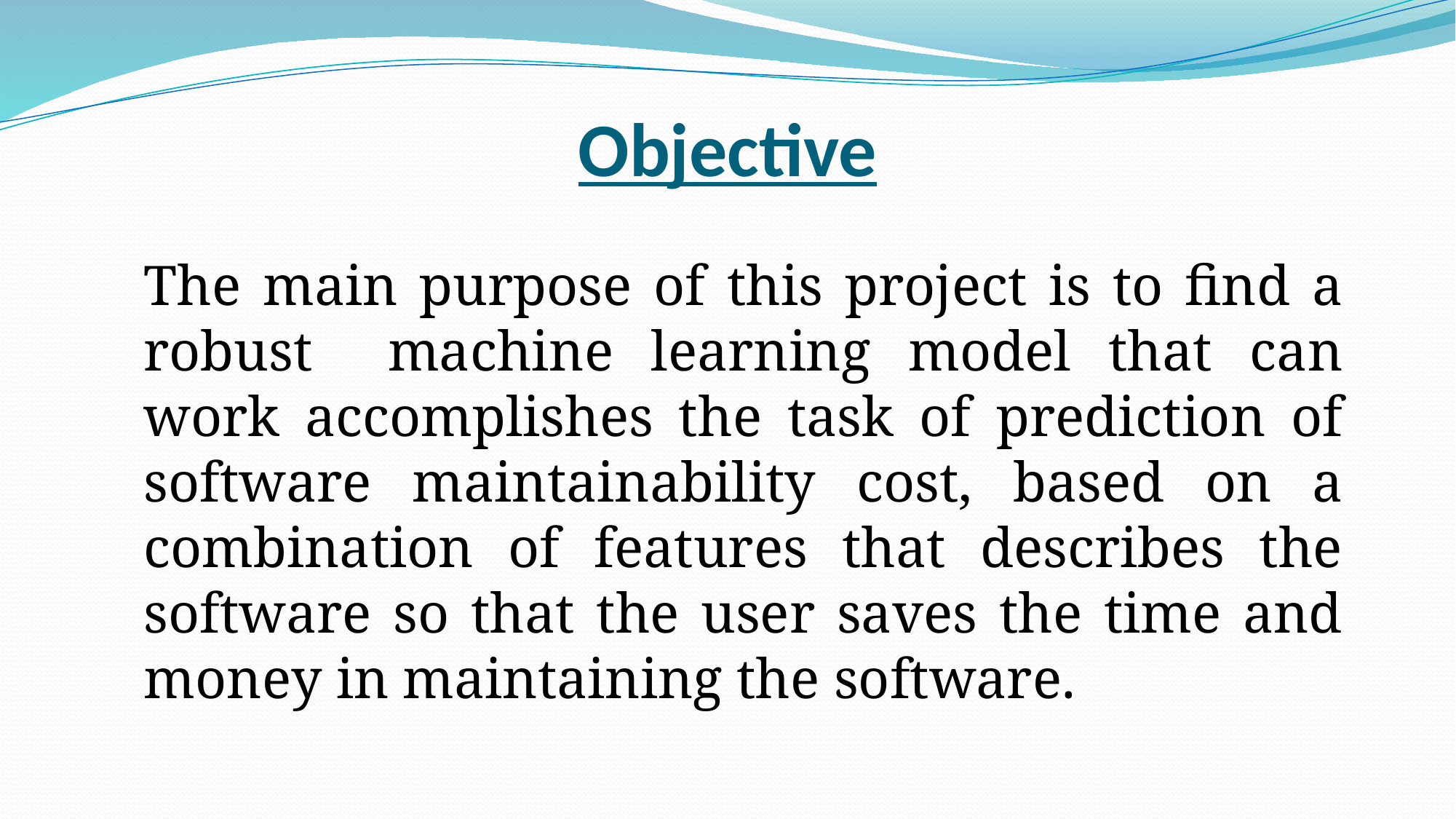

# Objective

	The main purpose of this project is to find a robust  machine learning model that can work accomplishes the task of prediction of software maintainability cost, based on a combination of features that describes the software so that the user saves the time and money in maintaining the software.